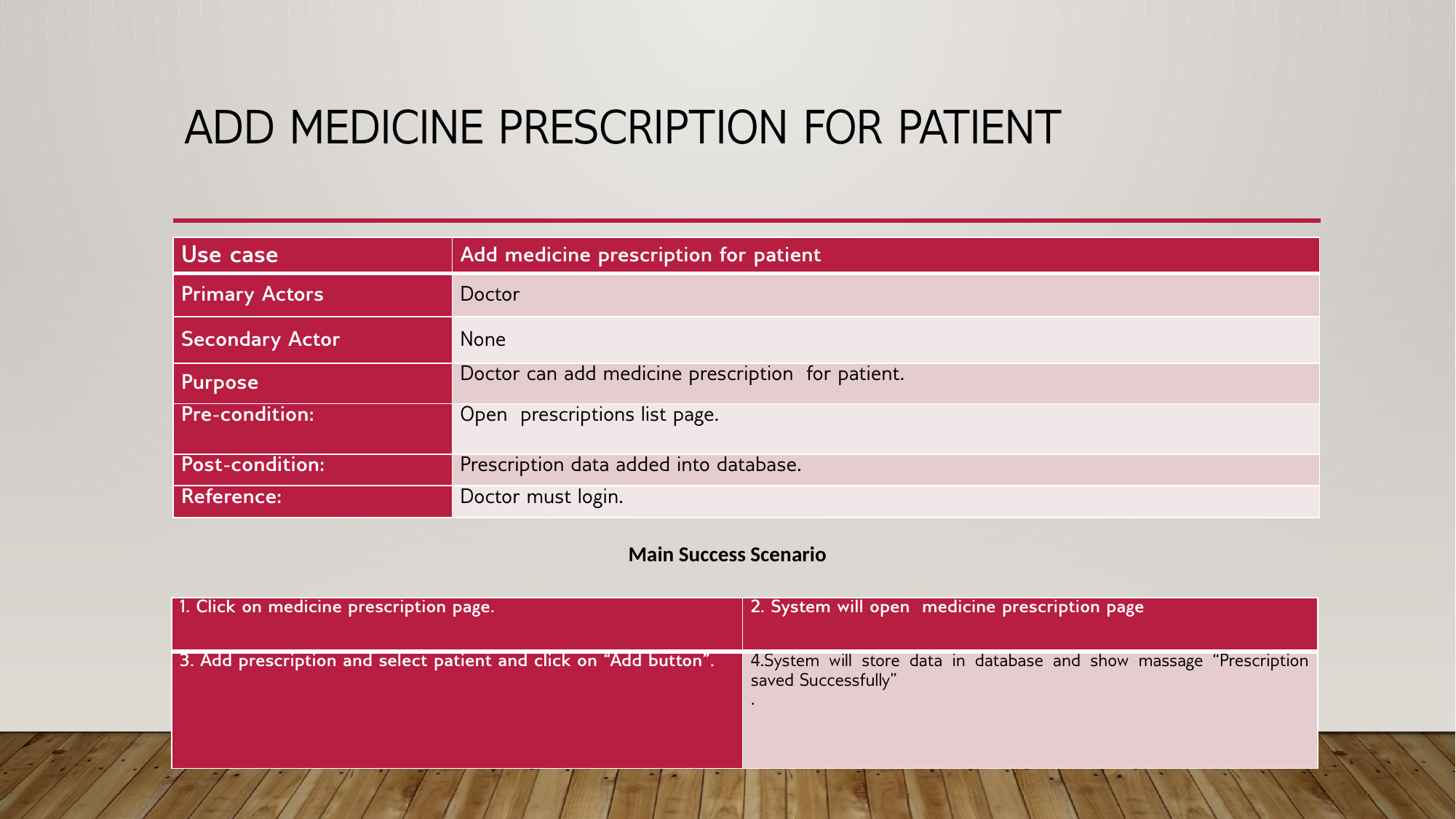

# Add medicine prescription for patient
| Use case | Add medicine prescription for patient |
| --- | --- |
| Primary Actors | Doctor |
| Secondary Actor | None |
| Purpose | Doctor can add medicine prescription for patient. |
| Pre-condition: | Open prescriptions list page. |
| Post-condition: | Prescription data added into database. |
| Reference: | Doctor must login. |
Main Success Scenario

| 1. Click on medicine prescription page. | 2. System will open medicine prescription page |
| --- | --- |
| 3. Add prescription and select patient and click on “Add button”. | 4.System will store data in database and show massage “Prescription saved Successfully” . |